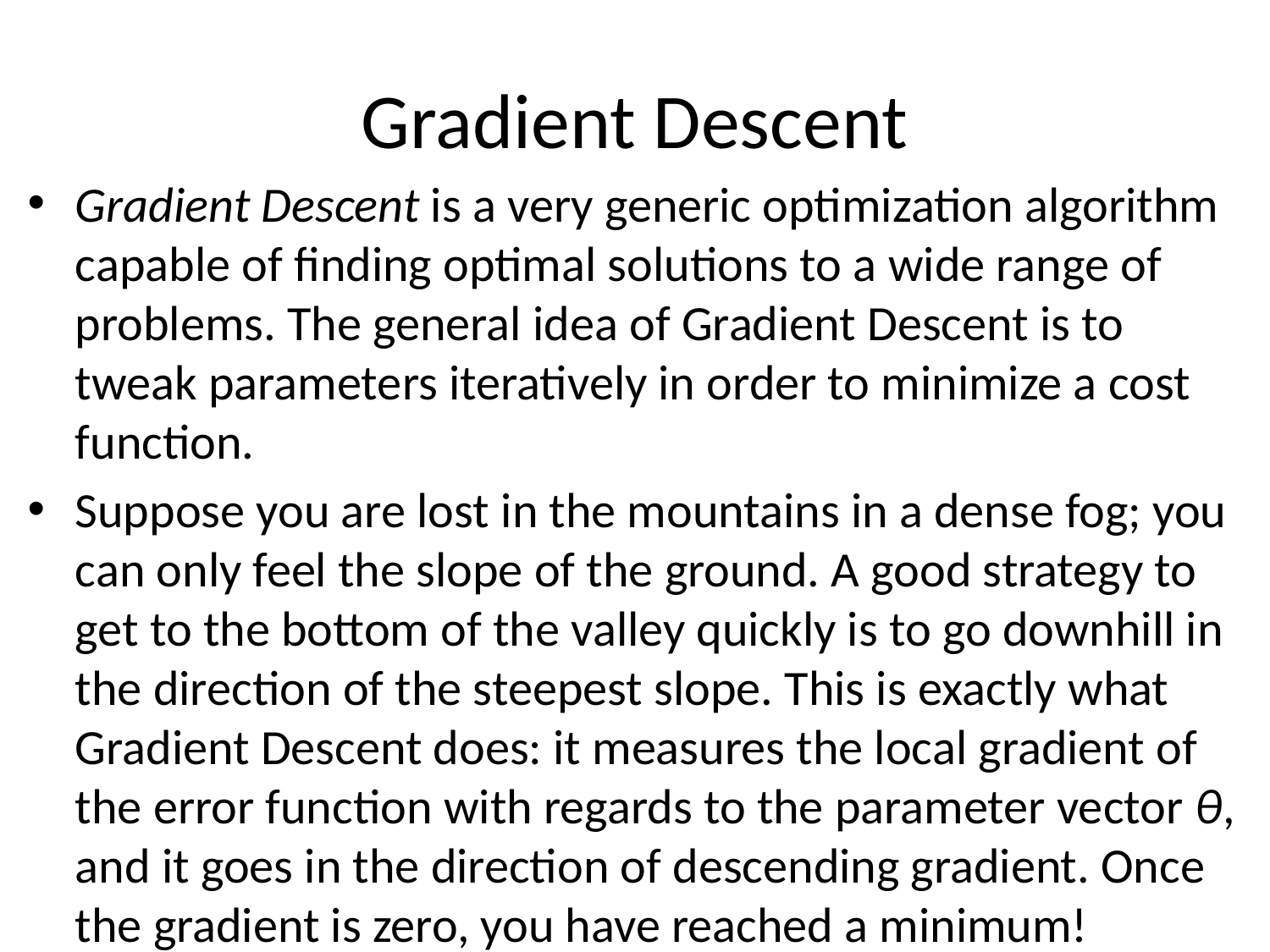

# Gradient Descent
Gradient Descent is a very generic optimization algorithm capable of finding optimal solutions to a wide range of problems. The general idea of Gradient Descent is to tweak parameters iteratively in order to minimize a cost function.
Suppose you are lost in the mountains in a dense fog; you can only feel the slope of the ground. A good strategy to get to the bottom of the valley quickly is to go downhill in the direction of the steepest slope. This is exactly what Gradient Descent does: it measures the local gradient of the error function with regards to the parameter vector θ, and it goes in the direction of descending gradient. Once the gradient is zero, you have reached a minimum!